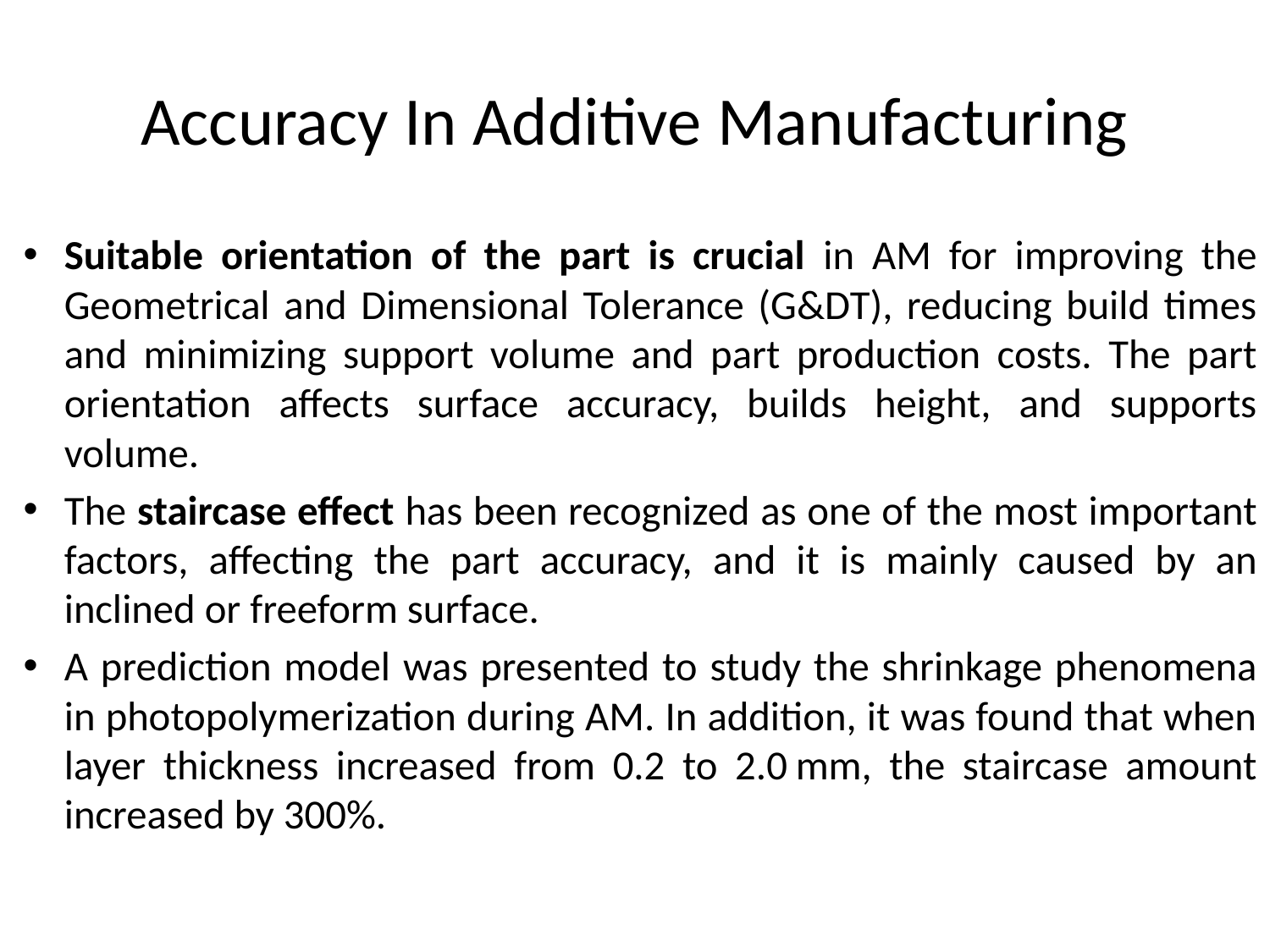

# Accuracy In Additive Manufacturing
Suitable orientation of the part is crucial in AM for improving the Geometrical and Dimensional Tolerance (G&DT), reducing build times and minimizing support volume and part production costs. The part orientation affects surface accuracy, builds height, and supports volume.
The staircase effect has been recognized as one of the most important factors, affecting the part accuracy, and it is mainly caused by an inclined or freeform surface.
A prediction model was presented to study the shrinkage phenomena in photopolymerization during AM. In addition, it was found that when layer thickness increased from 0.2 to 2.0 mm, the staircase amount increased by 300%.